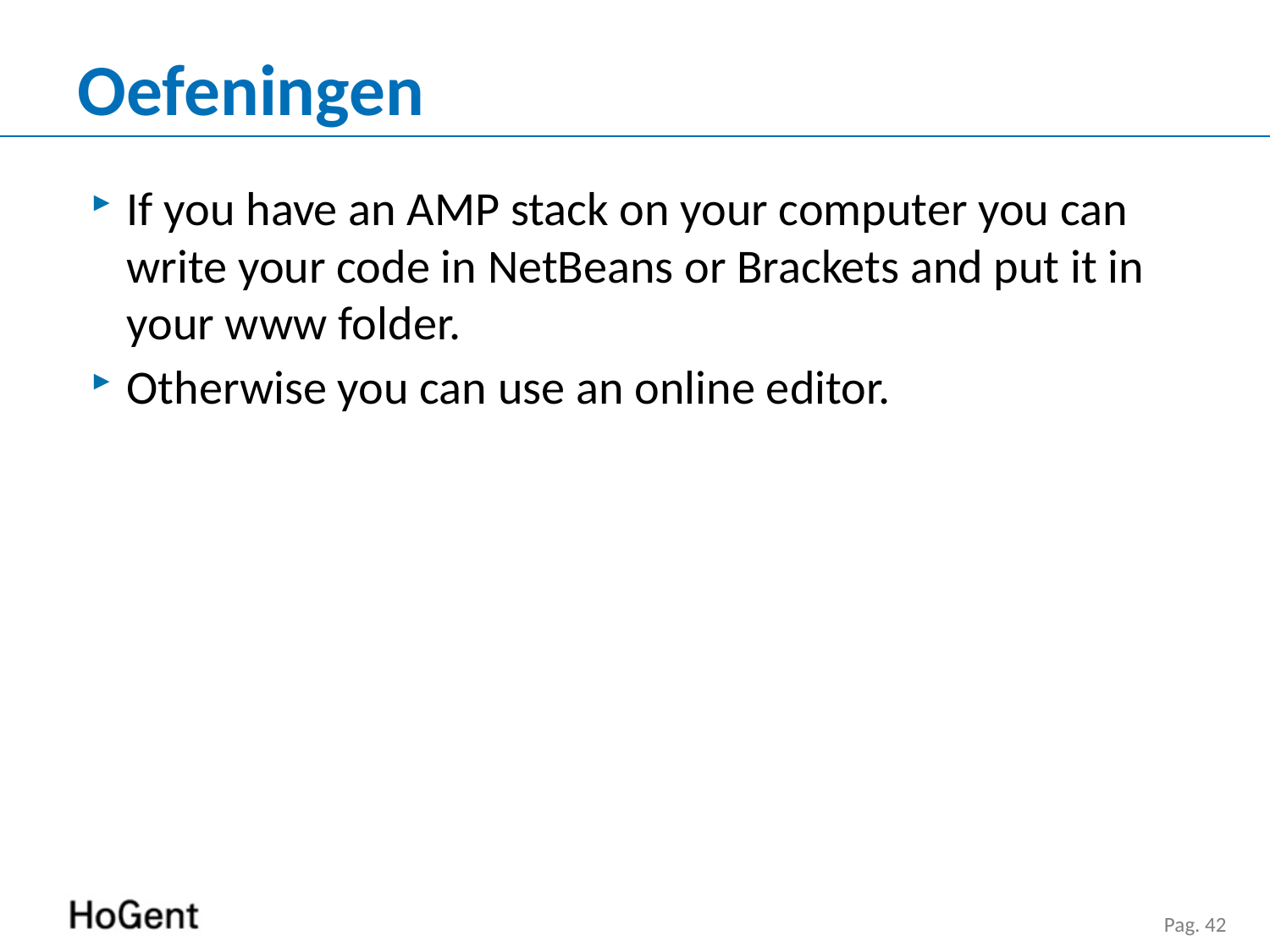

# Oefeningen
If you have an AMP stack on your computer you can write your code in NetBeans or Brackets and put it in your www folder.
Otherwise you can use an online editor.

Pag. 42